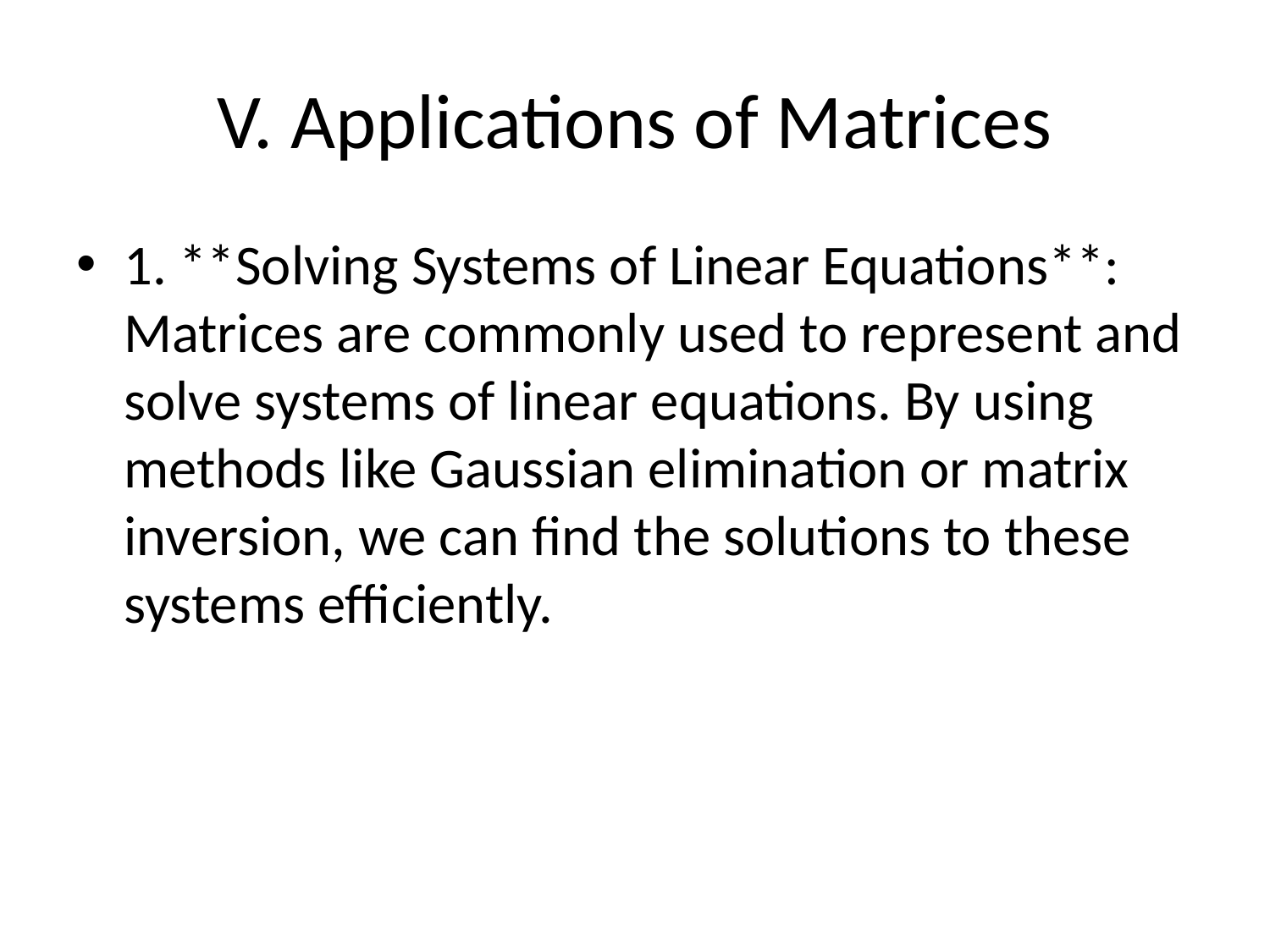

# V. Applications of Matrices
1. **Solving Systems of Linear Equations**: Matrices are commonly used to represent and solve systems of linear equations. By using methods like Gaussian elimination or matrix inversion, we can find the solutions to these systems efficiently.